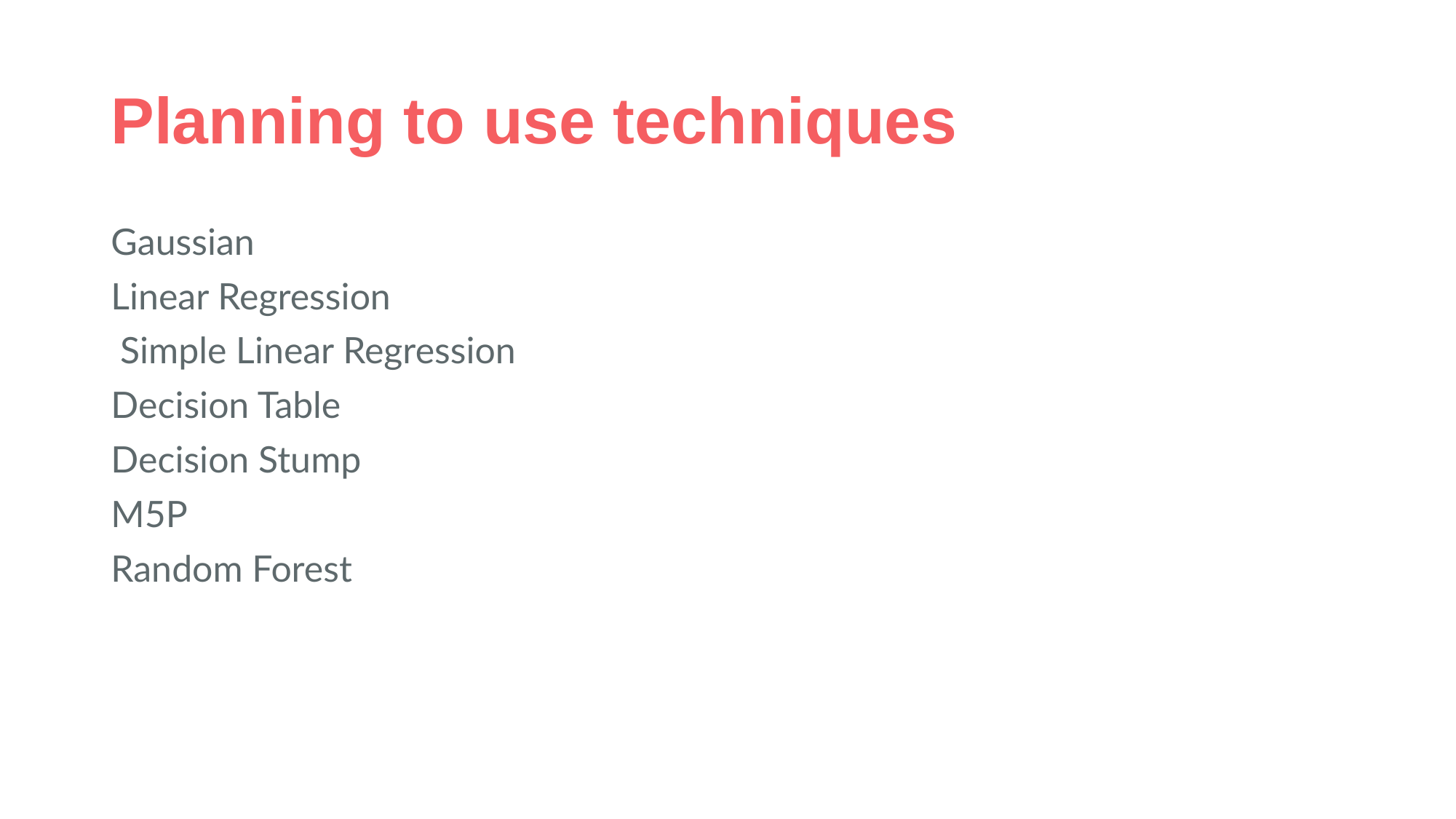

# Planning to use techniques
Gaussian
Linear Regression
 Simple Linear Regression
Decision Table
Decision Stump
M5P
Random Forest